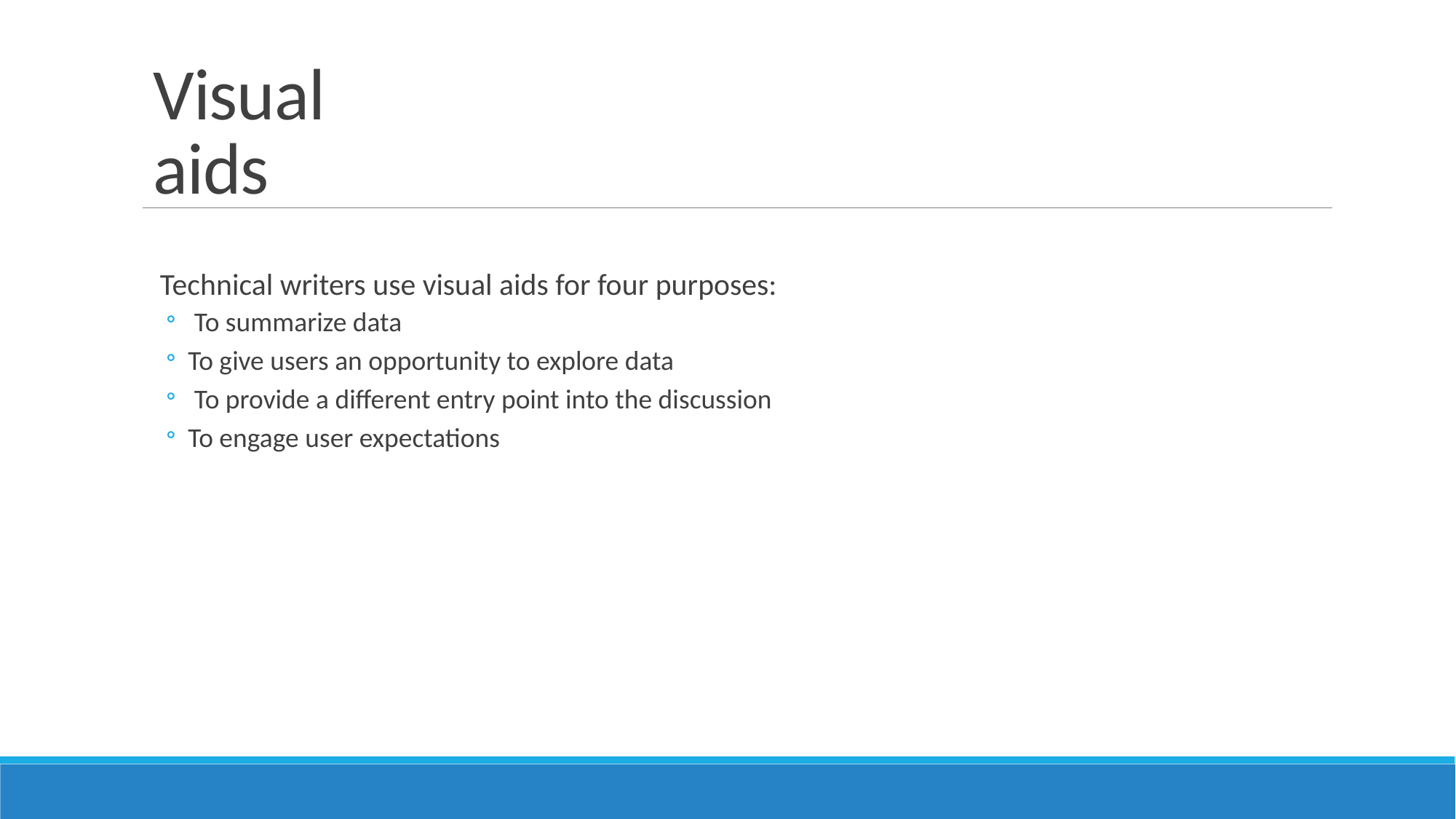

# Visual aids
 Technical writers use visual aids for four purposes:
 To summarize data
To give users an opportunity to explore data
 To provide a different entry point into the discussion
To engage user expectations